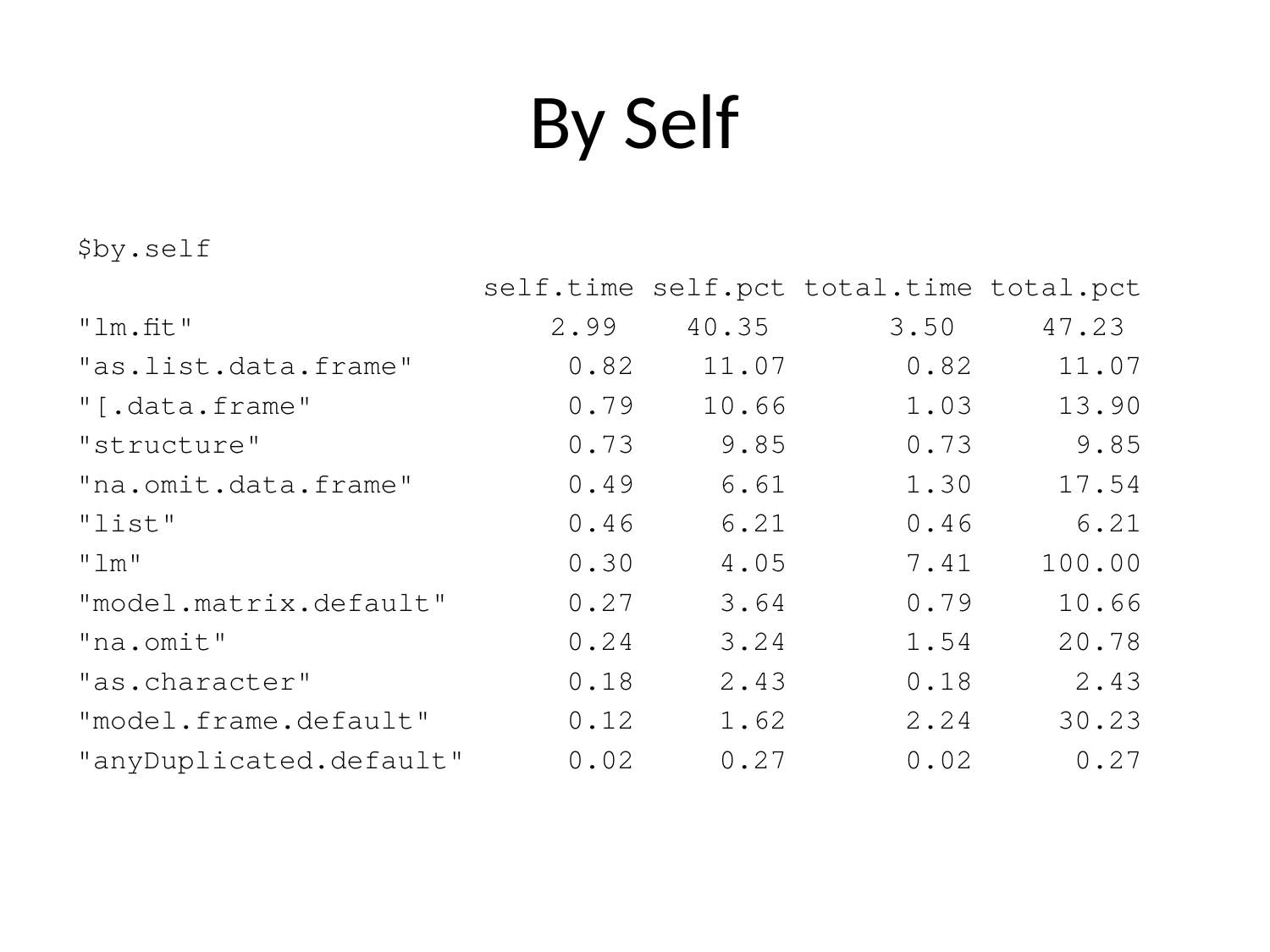

# By Self
$by.self
                        self.time self.pct total.time total.pct
"lm.fit"                     2.99    40.35       3.50     47.23
"as.list.data.frame"         0.82    11.07       0.82     11.07
"[.data.frame"               0.79    10.66       1.03     13.90
"structure"                  0.73     9.85       0.73      9.85
"na.omit.data.frame"         0.49     6.61       1.30     17.54
"list"                       0.46     6.21       0.46      6.21
"lm"                         0.30     4.05       7.41    100.00
"model.matrix.default"       0.27     3.64       0.79     10.66
"na.omit"                    0.24     3.24       1.54     20.78
"as.character"               0.18     2.43       0.18      2.43
"model.frame.default"        0.12     1.62       2.24     30.23
"anyDuplicated.default"      0.02     0.27       0.02      0.27